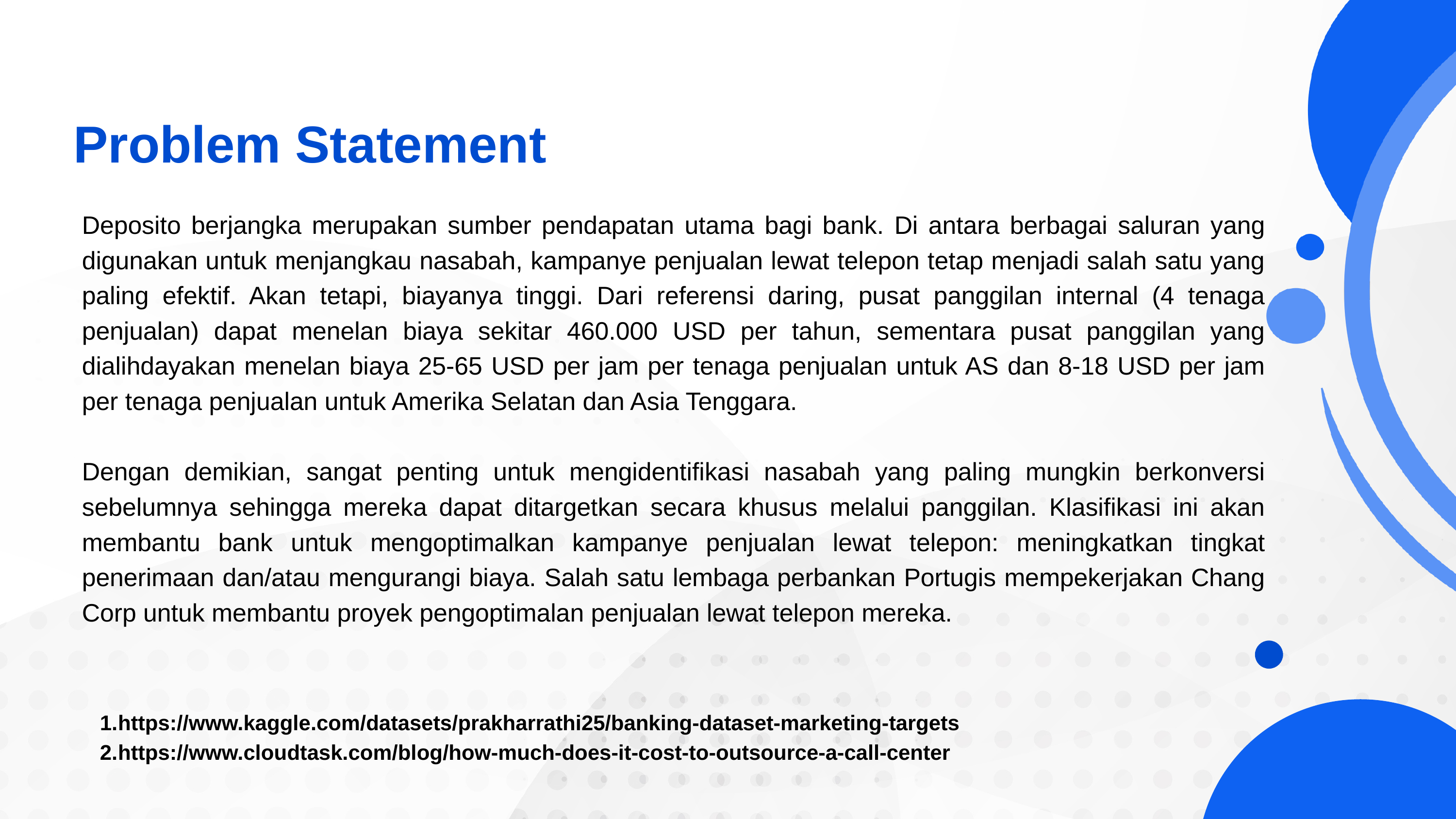

Problem Statement
Deposito berjangka merupakan sumber pendapatan utama bagi bank. Di antara berbagai saluran yang digunakan untuk menjangkau nasabah, kampanye penjualan lewat telepon tetap menjadi salah satu yang paling efektif. Akan tetapi, biayanya tinggi. Dari referensi daring, pusat panggilan internal (4 tenaga penjualan) dapat menelan biaya sekitar 460.000 USD per tahun, sementara pusat panggilan yang dialihdayakan menelan biaya 25-65 USD per jam per tenaga penjualan untuk AS dan 8-18 USD per jam per tenaga penjualan untuk Amerika Selatan dan Asia Tenggara.

Dengan demikian, sangat penting untuk mengidentifikasi nasabah yang paling mungkin berkonversi sebelumnya sehingga mereka dapat ditargetkan secara khusus melalui panggilan. Klasifikasi ini akan membantu bank untuk mengoptimalkan kampanye penjualan lewat telepon: meningkatkan tingkat penerimaan dan/atau mengurangi biaya. Salah satu lembaga perbankan Portugis mempekerjakan Chang Corp untuk membantu proyek pengoptimalan penjualan lewat telepon mereka.

https://www.kaggle.com/datasets/prakharrathi25/banking-dataset-marketing-targets
https://www.cloudtask.com/blog/how-much-does-it-cost-to-outsource-a-call-center